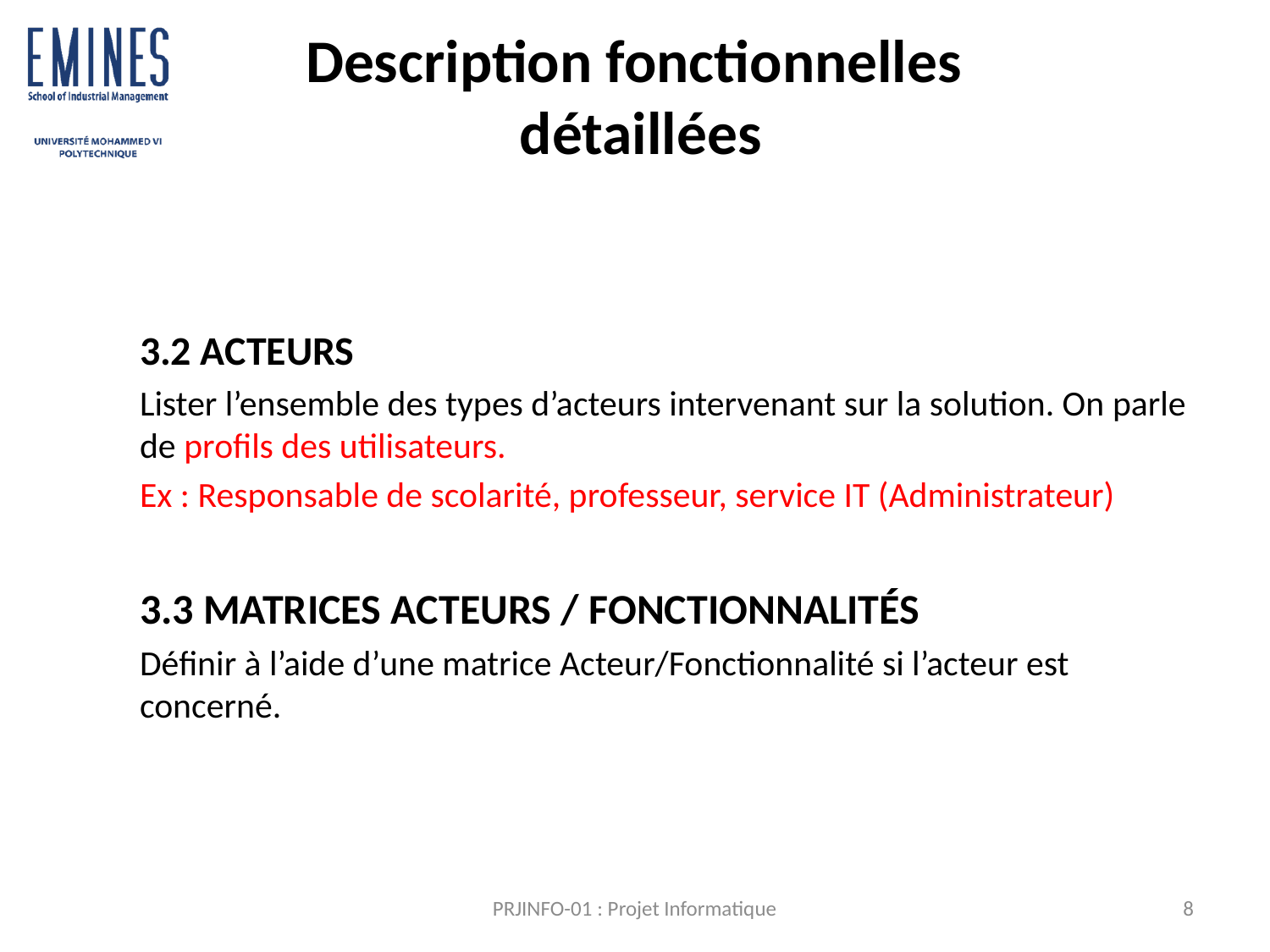

# Description fonctionnelles détaillées

3.2 Acteurs
Lister l’ensemble des types d’acteurs intervenant sur la solution. On parle de profils des utilisateurs.
Ex : Responsable de scolarité, professeur, service IT (Administrateur)

3.3 Matrices Acteurs / Fonctionnalités
Définir à l’aide d’une matrice Acteur/Fonctionnalité si l’acteur est concerné.

PRJINFO-01 : Projet Informatique
8